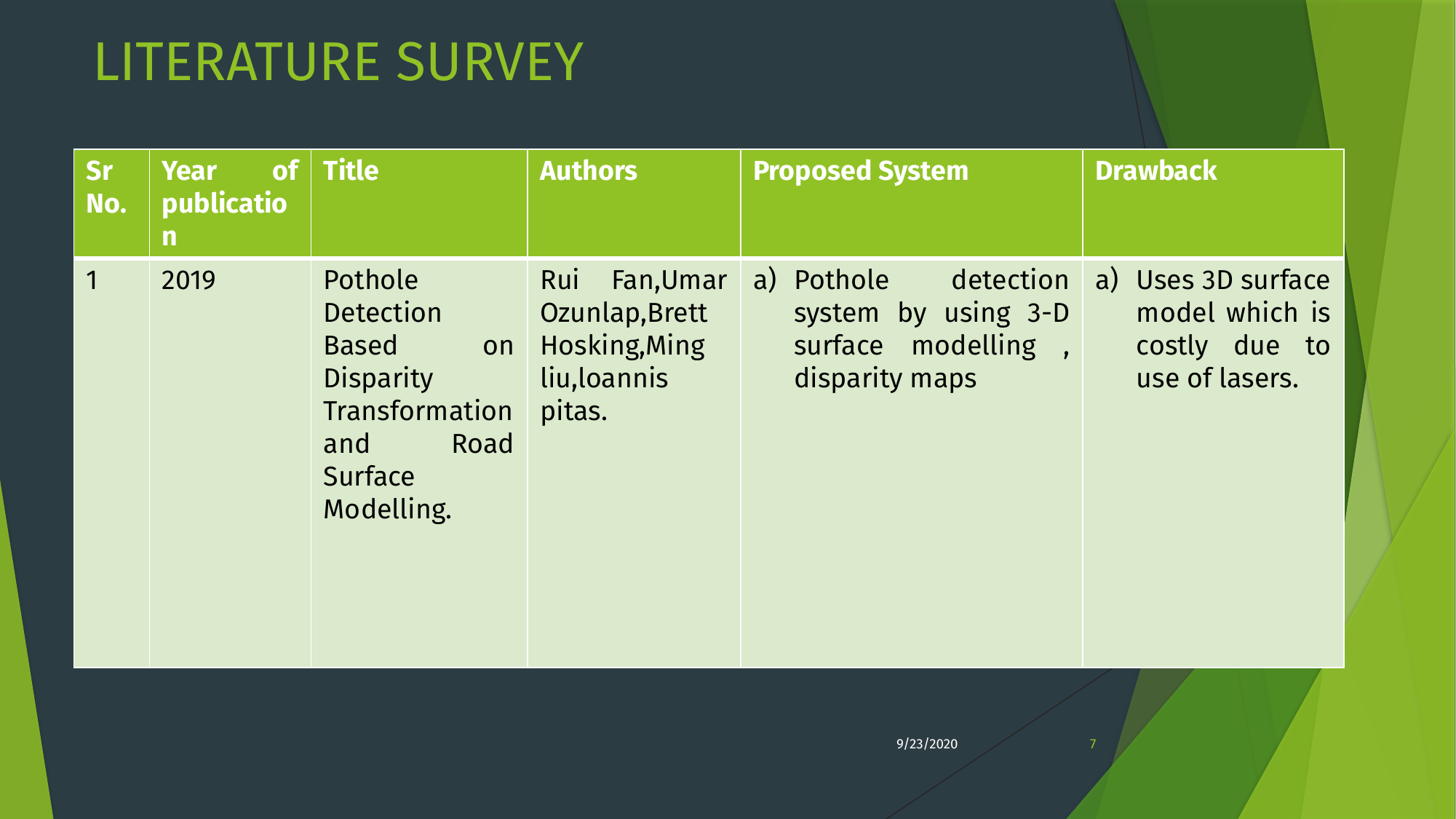

# LITERATURE SURVEY
| Sr No. | Year of publication | Title | Authors | Proposed System | Drawback |
| --- | --- | --- | --- | --- | --- |
| 1 | 2019 | Pothole Detection Based on Disparity Transformation and Road Surface Modelling. | Rui Fan,Umar Ozunlap,Brett Hosking,Ming liu,loannis pitas. | Pothole detection system by using 3-D surface modelling , disparity maps | Uses 3D surface model which is costly due to use of lasers. |
9/23/2020
7